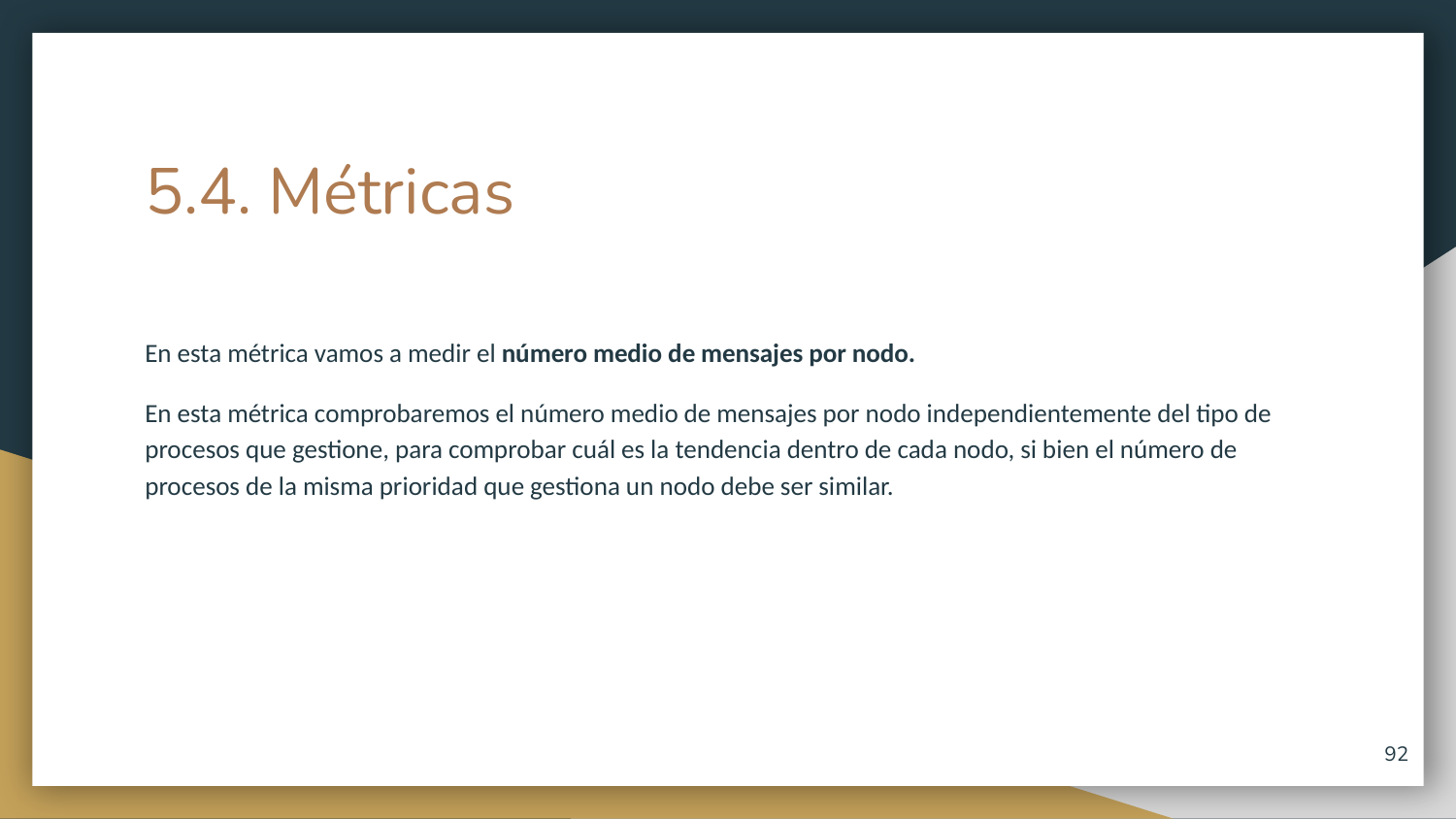

# 5.4. Métricas
En esta métrica vamos a medir el número medio de mensajes por nodo.
En esta métrica comprobaremos el número medio de mensajes por nodo independientemente del tipo de procesos que gestione, para comprobar cuál es la tendencia dentro de cada nodo, si bien el número de procesos de la misma prioridad que gestiona un nodo debe ser similar.
92